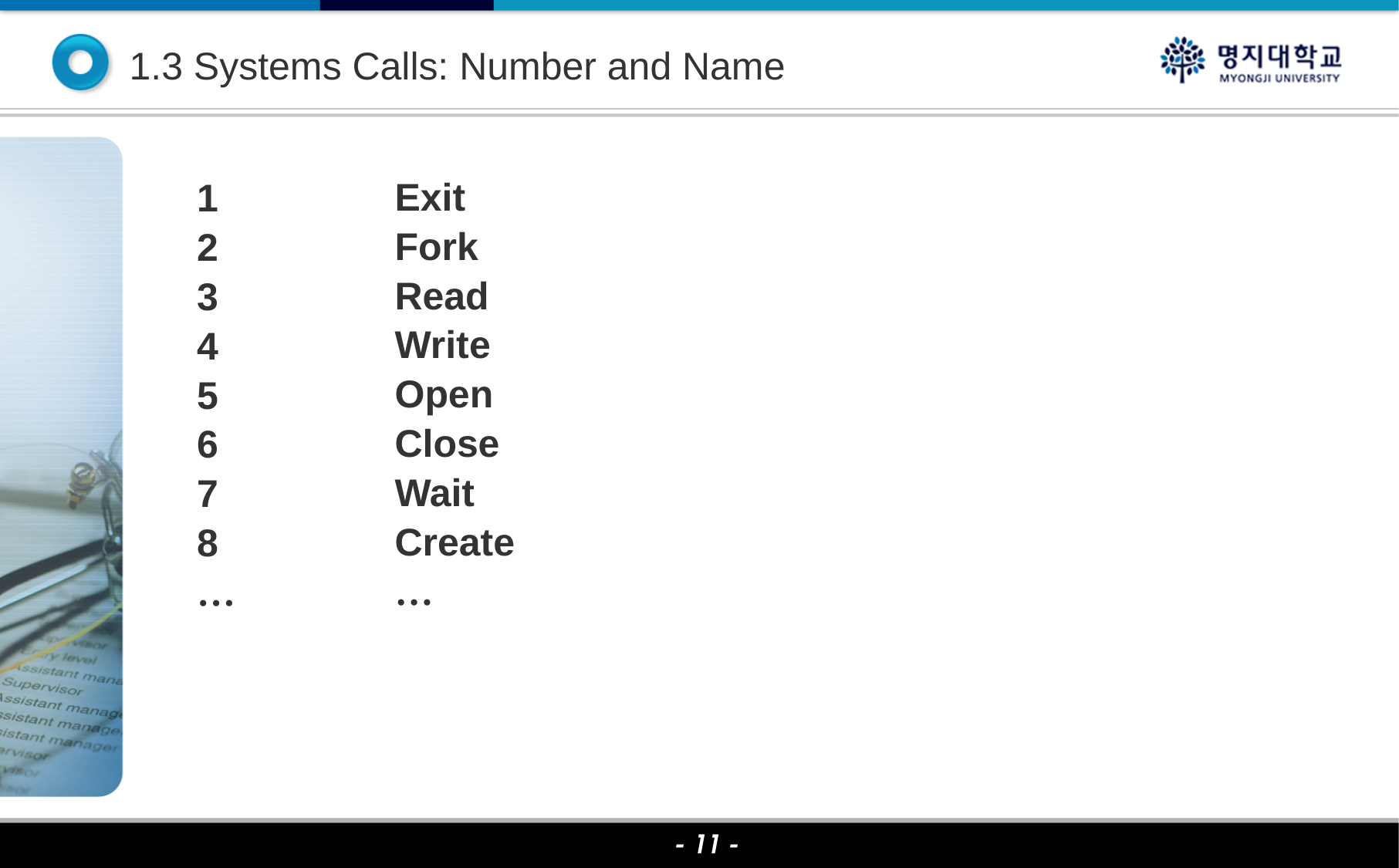

1.3 Systems Calls: Number and Name
1
2
3
4
5
6
7
8
…
Exit
Fork
Read
Write
Open
Close
Wait
Create
…
- 11 -